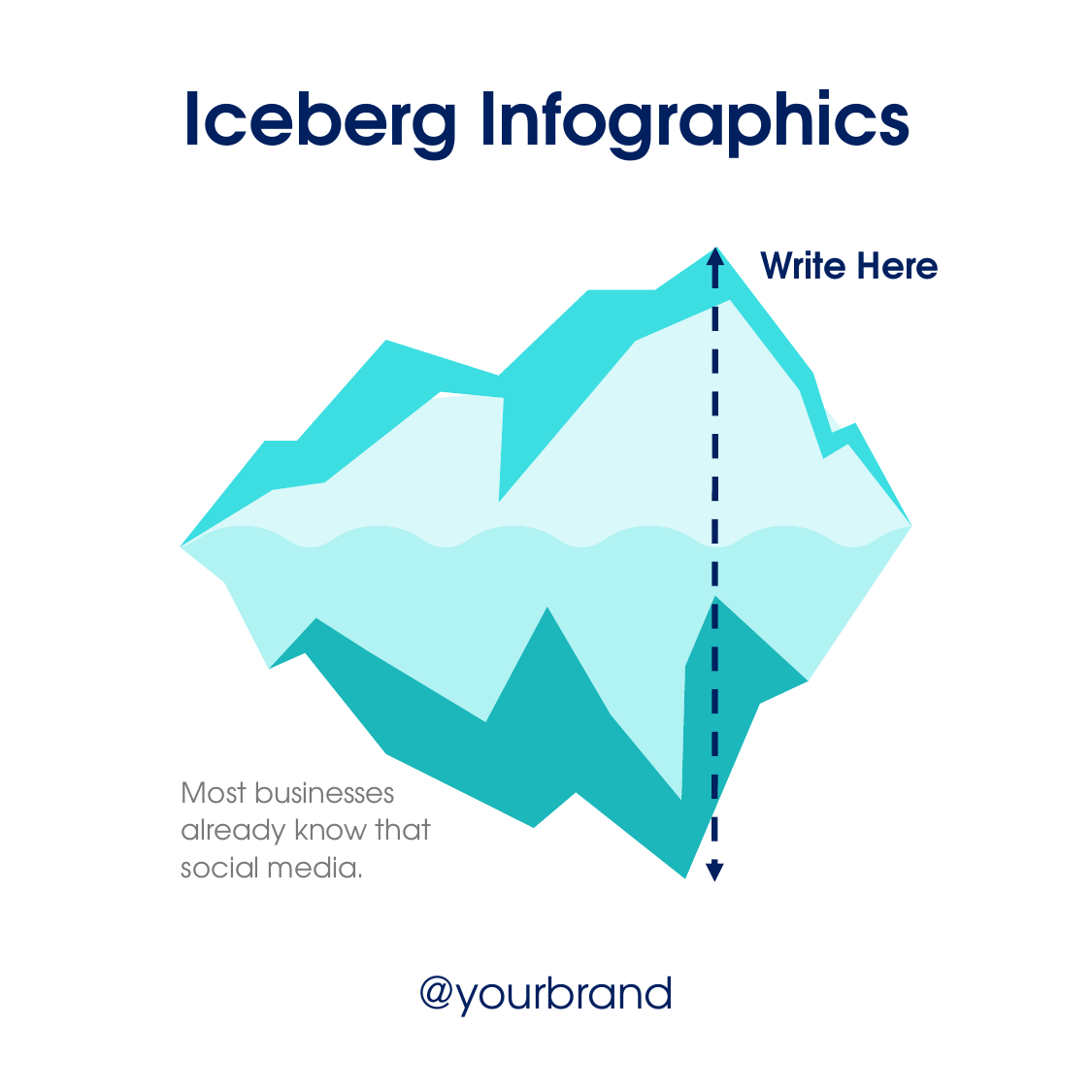

Iceberg Infographics
Write Here

Most businesses already know that social media.
@yourbrand